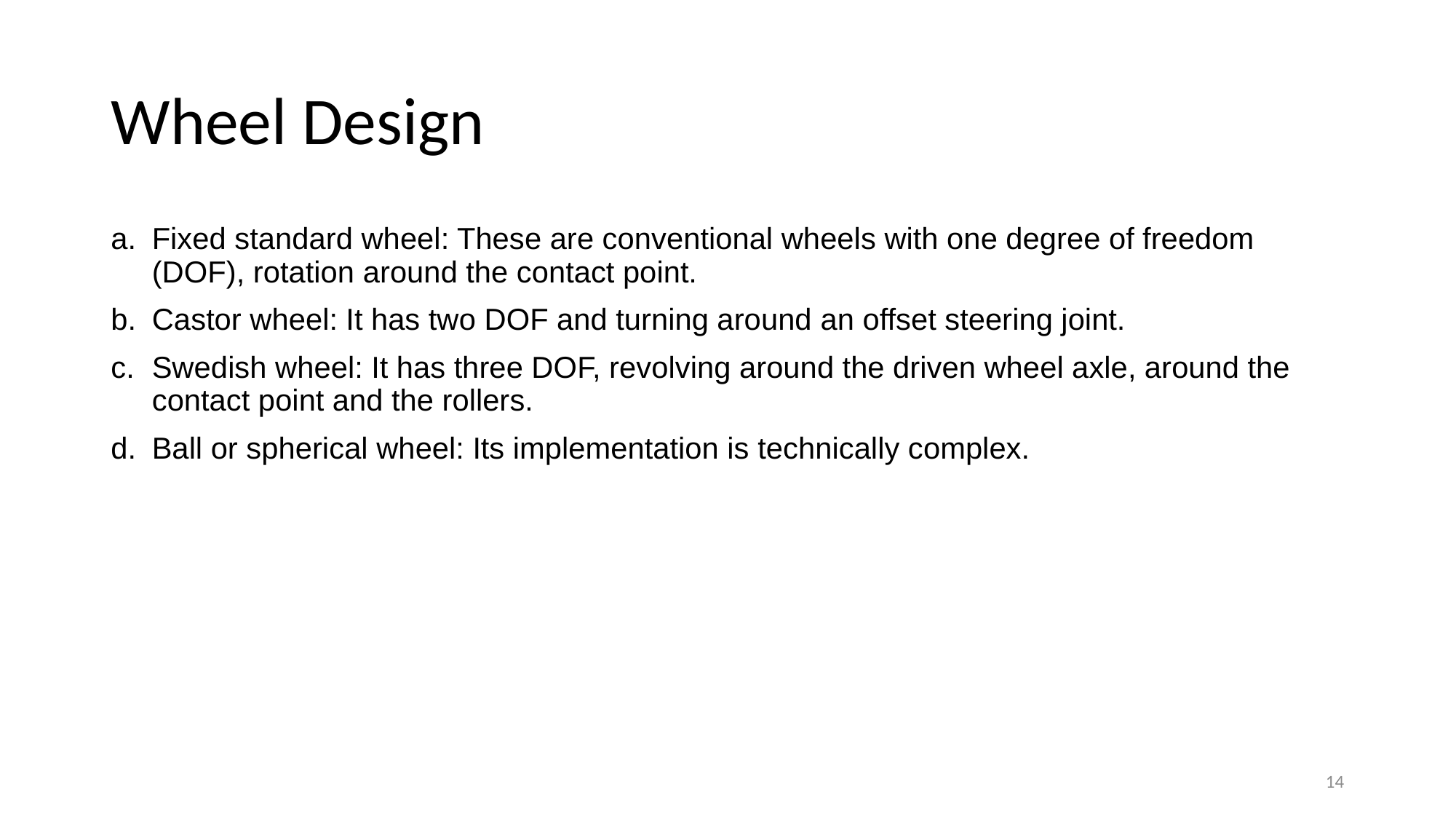

# Wheel Design
Fixed standard wheel: These are conventional wheels with one degree of freedom (DOF), rotation around the contact point.
Castor wheel: It has two DOF and turning around an offset steering joint.
Swedish wheel: It has three DOF, revolving around the driven wheel axle, around the contact point and the rollers.
Ball or spherical wheel: Its implementation is technically complex.

14